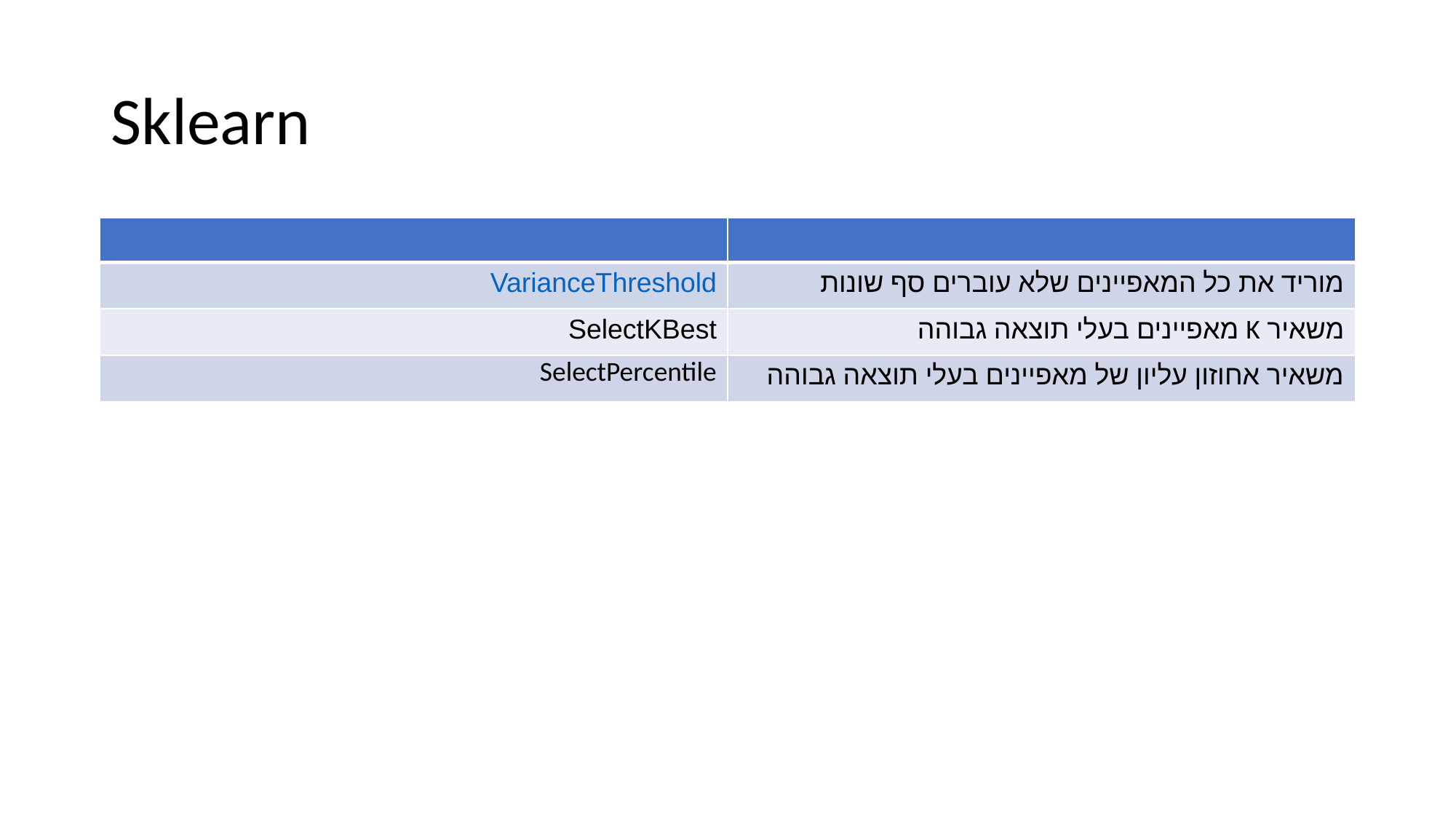

# Sklearn
|  |  |
| --- | --- |
| VarianceThreshold | מוריד את כל המאפיינים שלא עוברים סף שונות |
| SelectKBest | משאיר K מאפיינים בעלי תוצאה גבוהה |
| SelectPercentile | משאיר אחוזון עליון של מאפיינים בעלי תוצאה גבוהה |